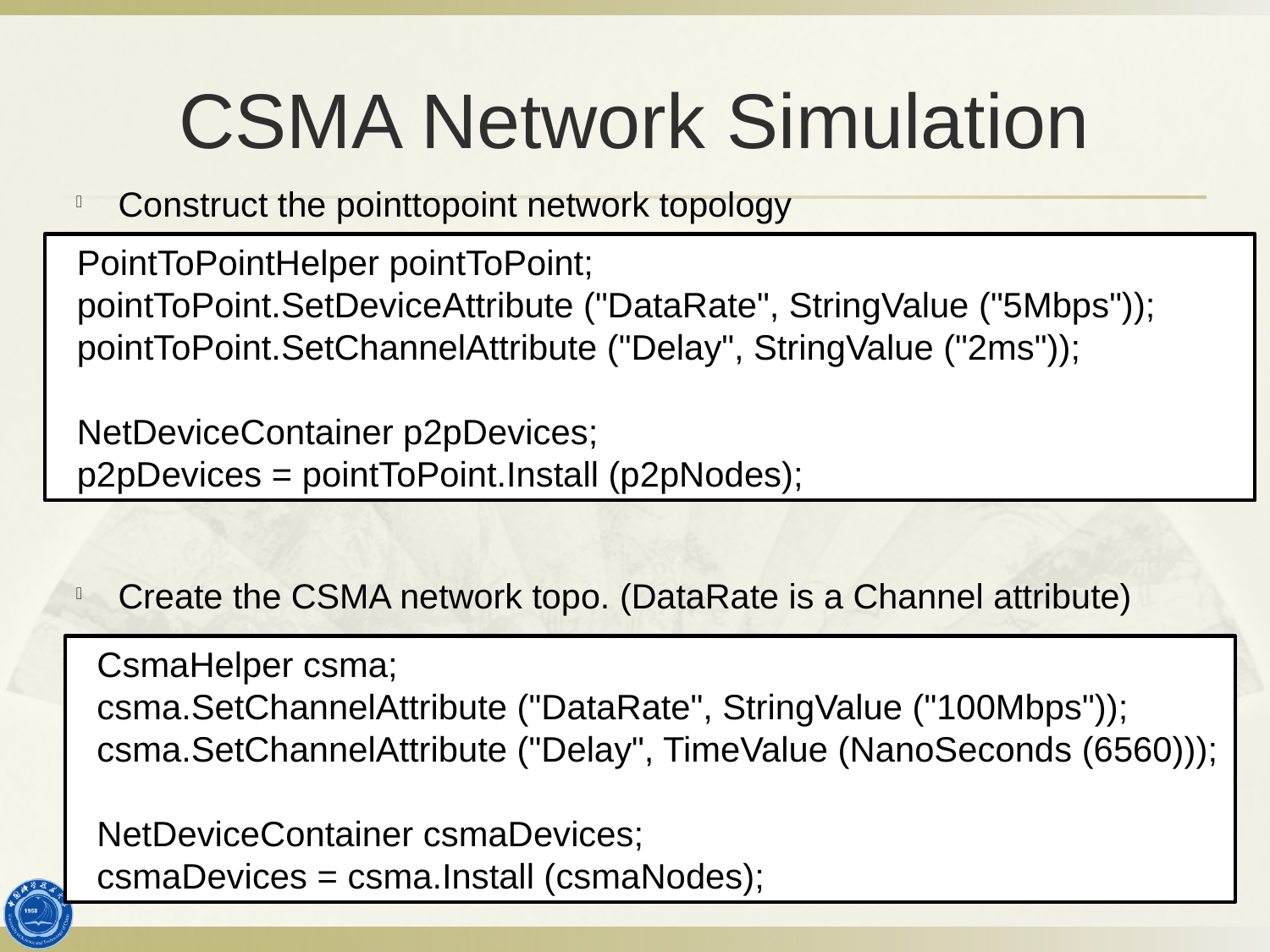

# CSMA Network Simulation
Construct the pointtopoint network topology

Create the CSMA network topo. (DataRate is a Channel attribute)

  PointToPointHelper pointToPoint;
  pointToPoint.SetDeviceAttribute ("DataRate", StringValue ("5Mbps"));
  pointToPoint.SetChannelAttribute ("Delay", StringValue ("2ms"));

  NetDeviceContainer p2pDevices;
  p2pDevices = pointToPoint.Install (p2pNodes);
  CsmaHelper csma;
  csma.SetChannelAttribute ("DataRate", StringValue ("100Mbps"));
  csma.SetChannelAttribute ("Delay", TimeValue (NanoSeconds (6560)));

  NetDeviceContainer csmaDevices;
  csmaDevices = csma.Install (csmaNodes);